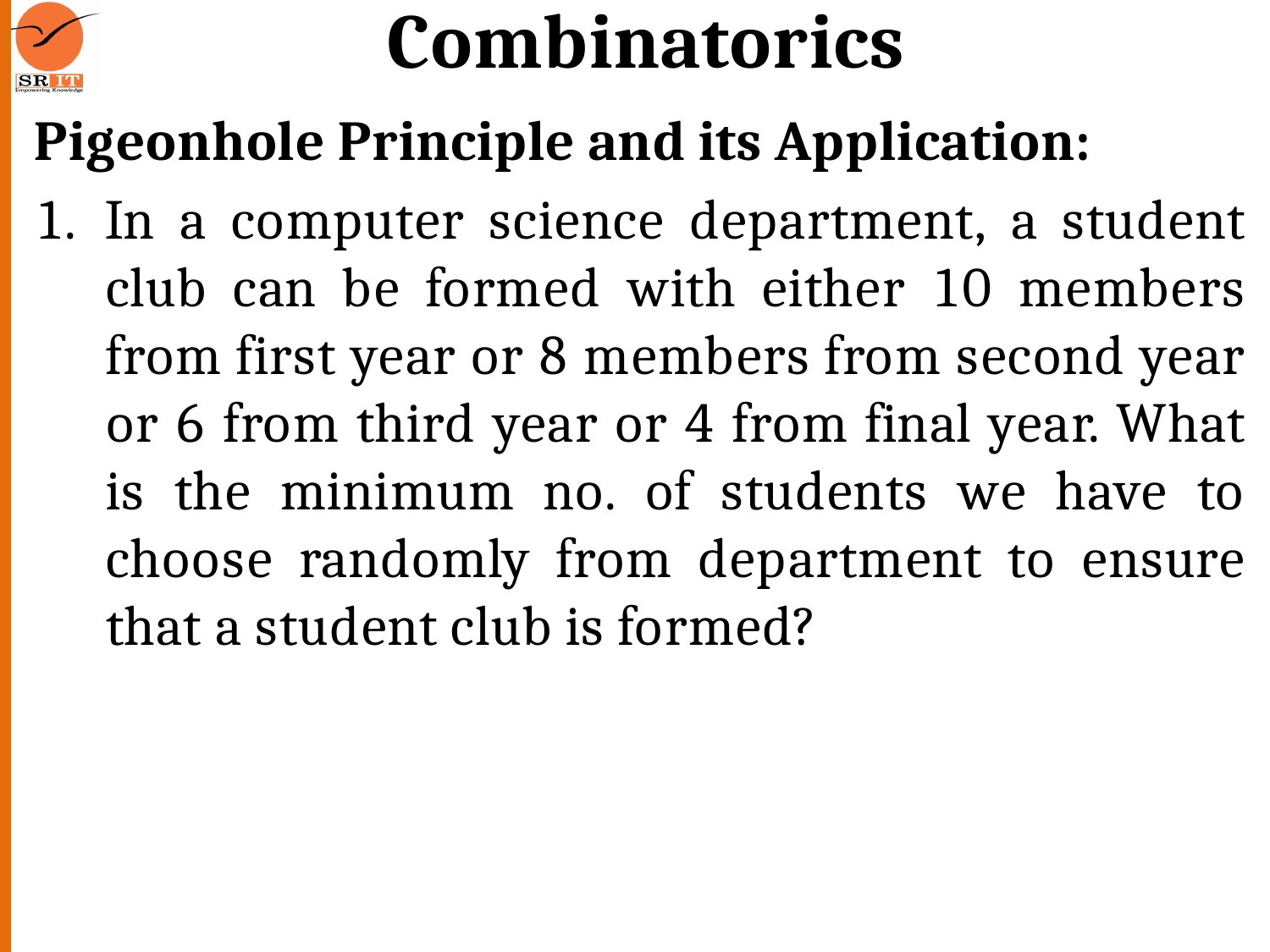

# Combinatorics
Pigeonhole Principle and its Application:
In a computer science department, a student club can be formed with either 10 members from first year or 8 members from second year or 6 from third year or 4 from final year. What is the minimum no. of students we have to choose randomly from department to ensure that a student club is formed?